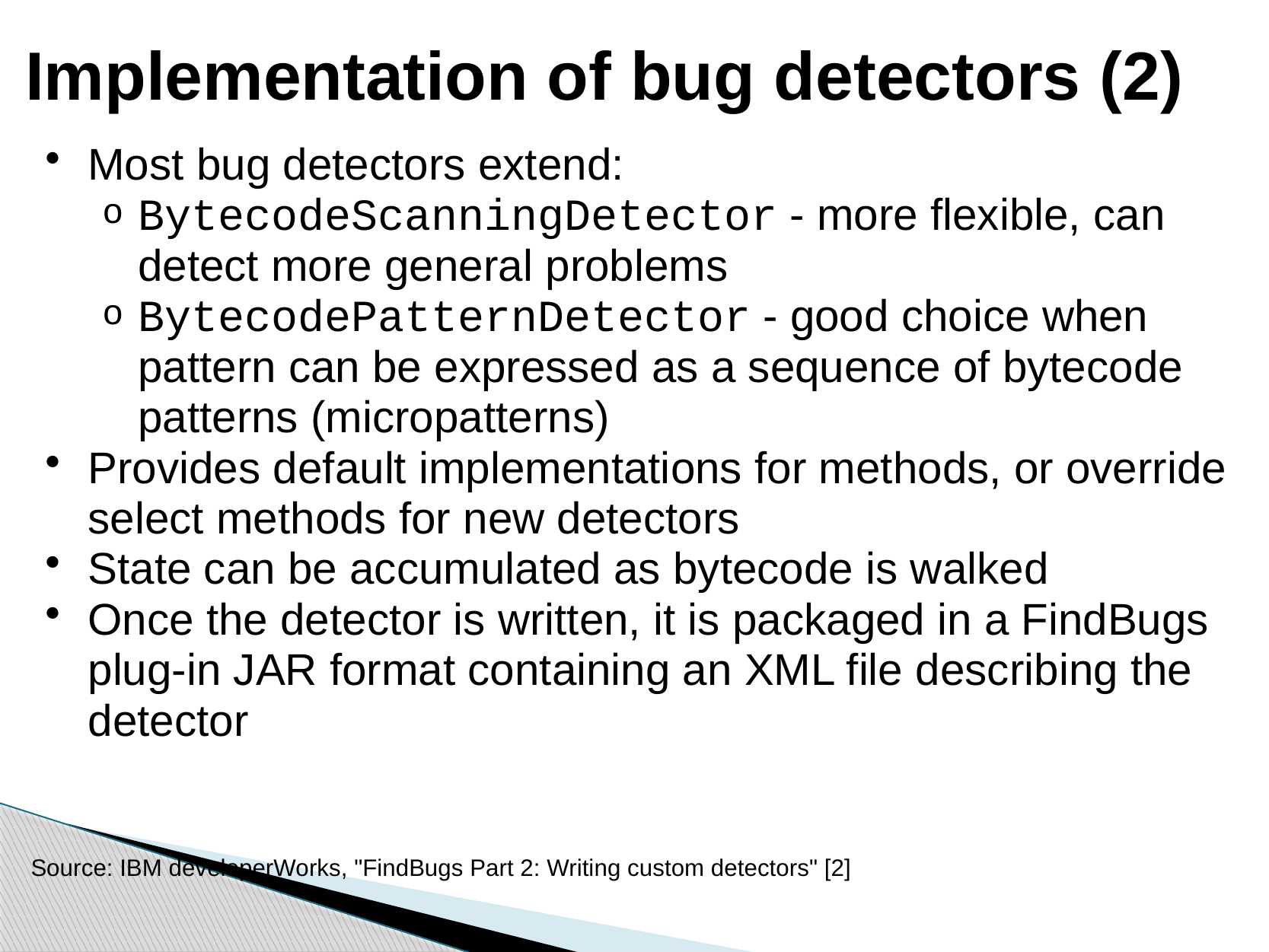

# Implementation of bug detectors (2)
Most bug detectors extend:
BytecodeScanningDetector - more flexible, can detect more general problems
BytecodePatternDetector - good choice when pattern can be expressed as a sequence of bytecode patterns (micropatterns)
Provides default implementations for methods, or override select methods for new detectors
State can be accumulated as bytecode is walked
Once the detector is written, it is packaged in a FindBugs plug-in JAR format containing an XML file describing the detector

Source: IBM developerWorks, "FindBugs Part 2: Writing custom detectors" [2]